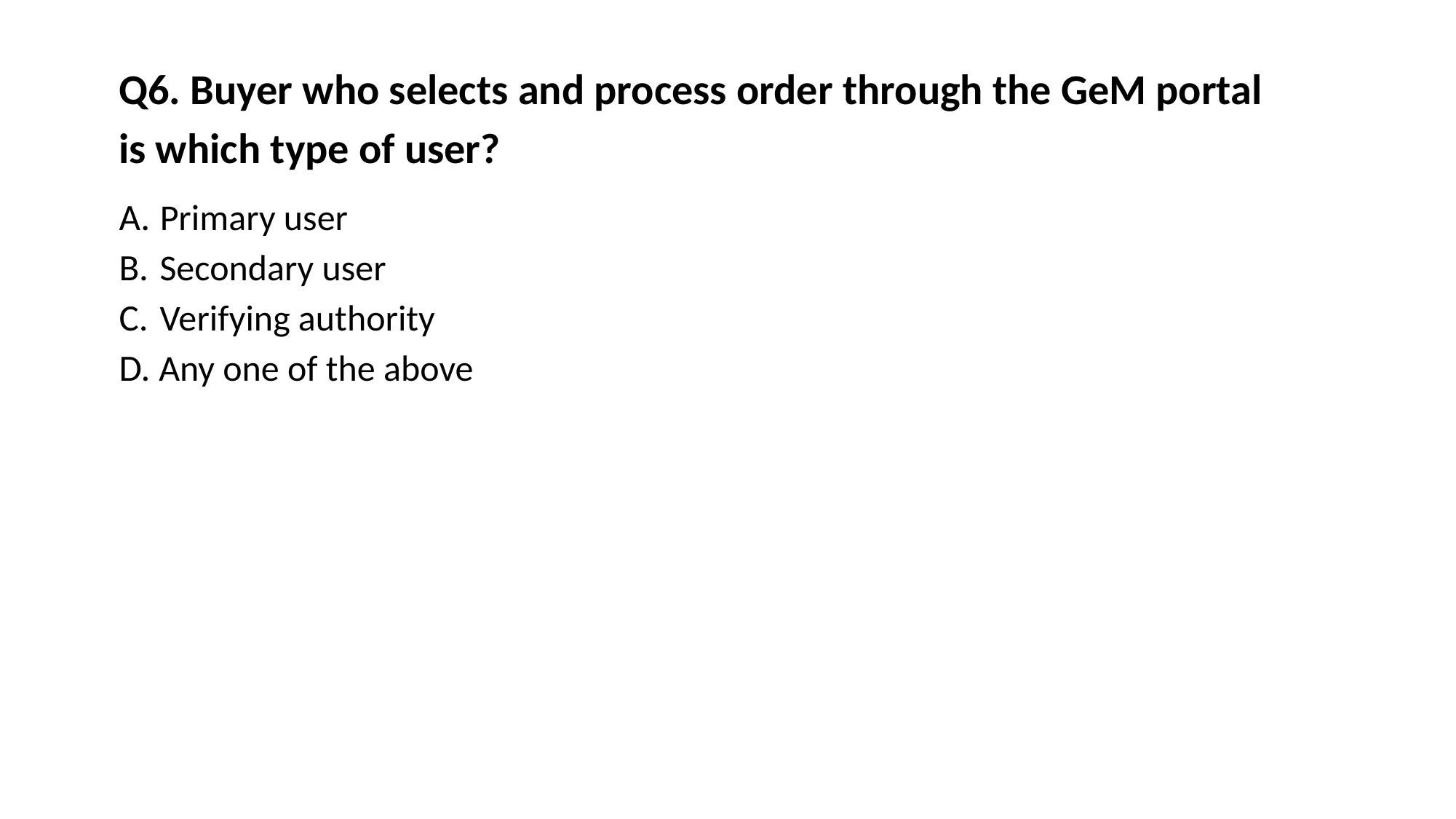

Q6. Buyer who selects and process order through the GeM portal
is which type of user?
A. Primary user
B. Secondary user
C. Verifying authority
D. Any one of the above